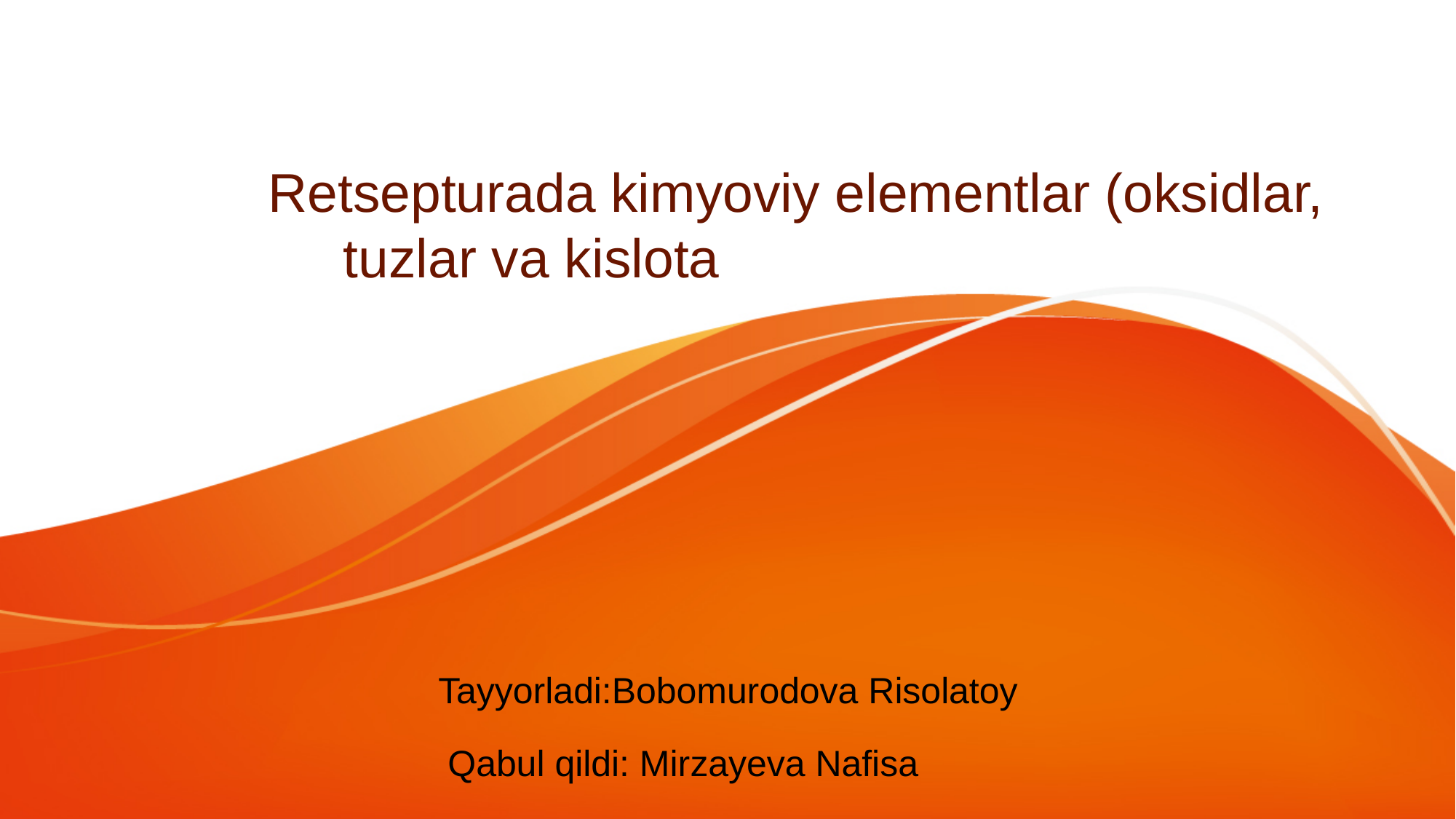

#
            Retsepturada kimyoviy elementlar (oksidlar,                     tuzlar va kislota

Tayyorladi:Bobomurodova Risolatoy
                        Qabul qildi: Mirzayeva Nafisa